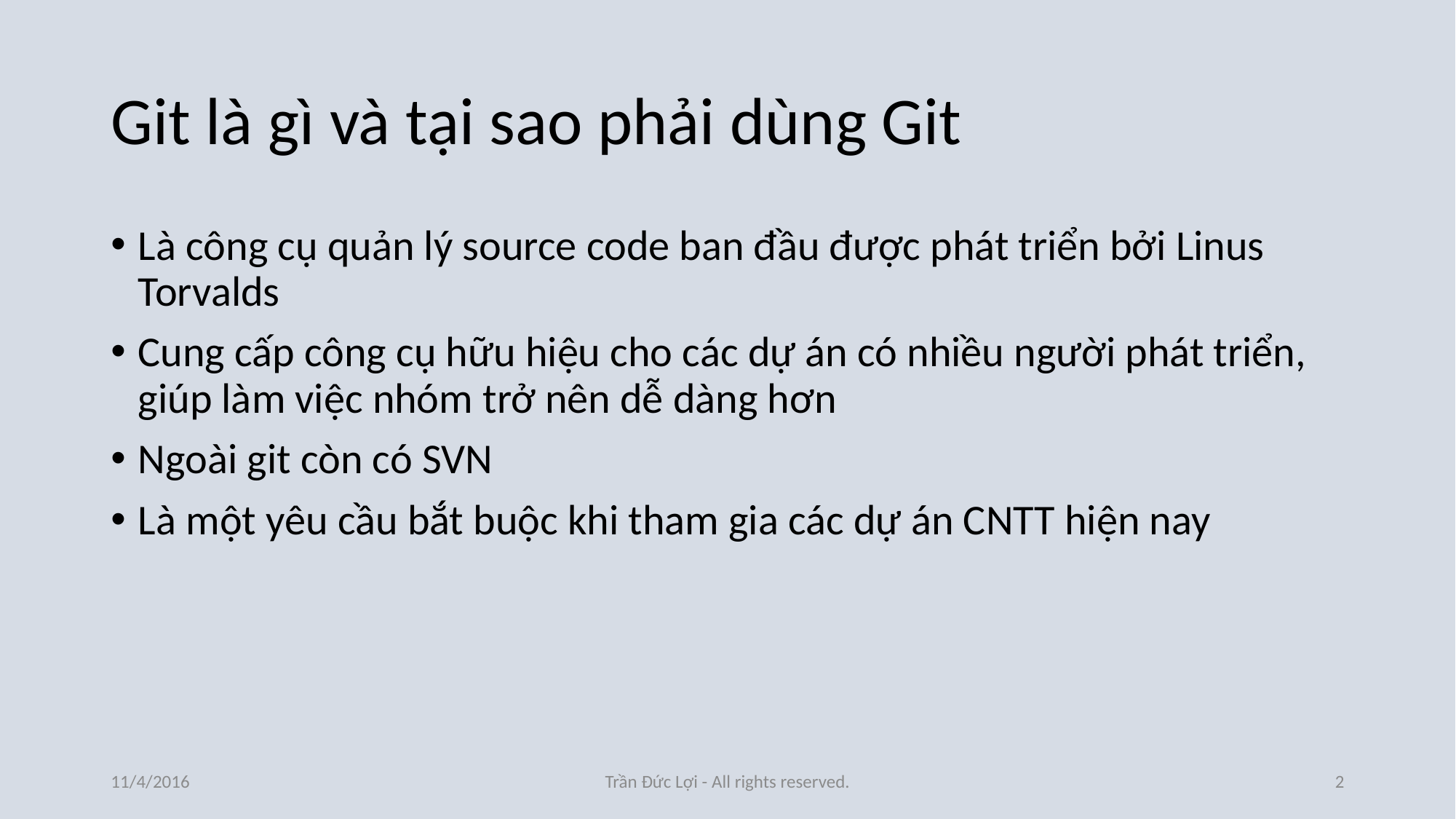

# Git là gì và tại sao phải dùng Git
Là công cụ quản lý source code ban đầu được phát triển bởi Linus Torvalds
Cung cấp công cụ hữu hiệu cho các dự án có nhiều người phát triển, giúp làm việc nhóm trở nên dễ dàng hơn
Ngoài git còn có SVN
Là một yêu cầu bắt buộc khi tham gia các dự án CNTT hiện nay

11/4/2016
Trần Đức Lợi - All rights reserved.
2